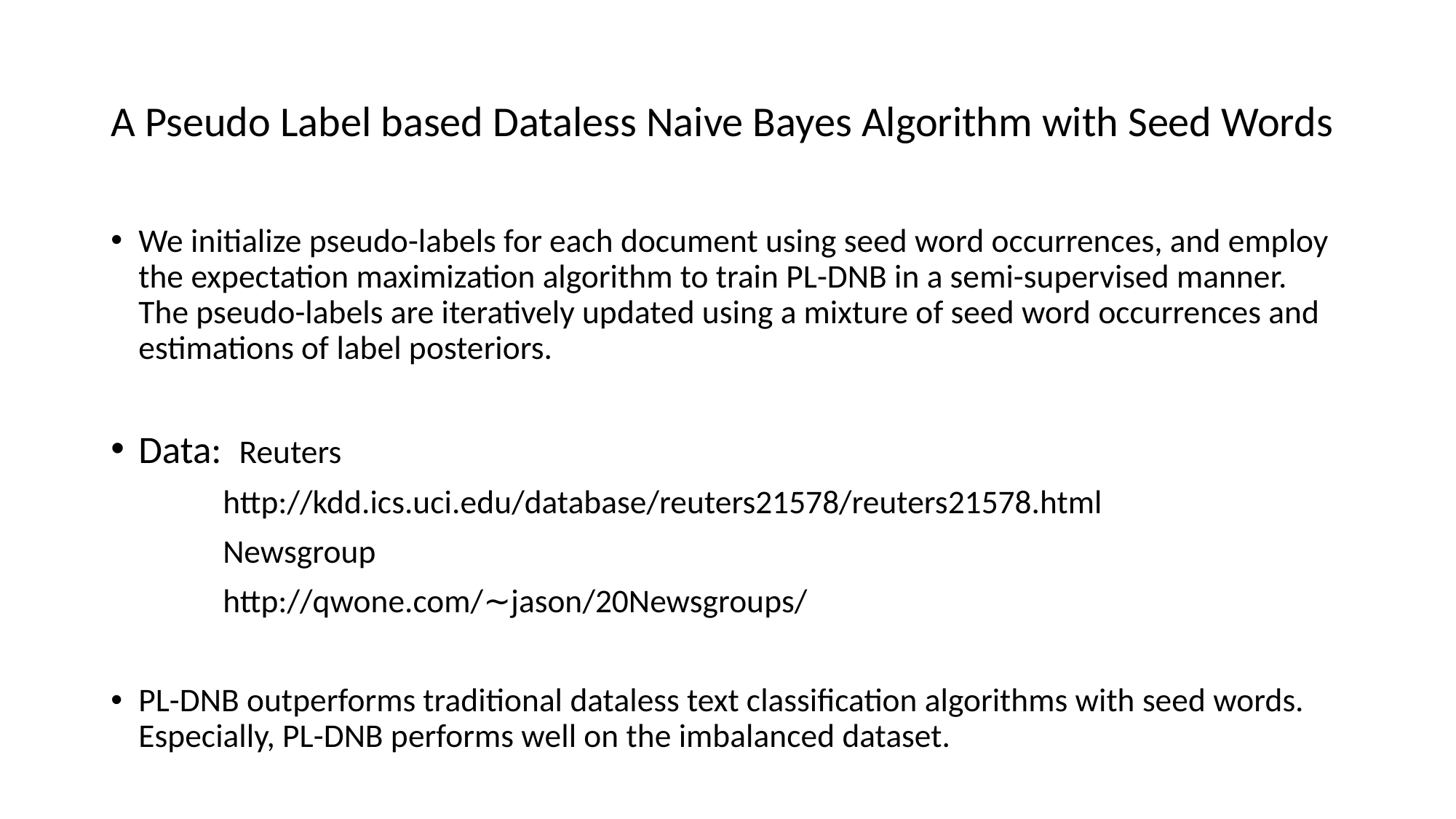

# A Pseudo Label based Dataless Naive Bayes Algorithm with Seed Words
We initialize pseudo-labels for each document using seed word occurrences, and employ the expectation maximization algorithm to train PL-DNB in a semi-supervised manner. The pseudo-labels are iteratively updated using a mixture of seed word occurrences and estimations of label posteriors.

Data:  Reuters
               http://kdd.ics.uci.edu/database/reuters21578/reuters21578.html
               Newsgroup
               http://qwone.com/∼jason/20Newsgroups/

PL-DNB outperforms traditional dataless text classification algorithms with seed words. Especially, PL-DNB performs well on the imbalanced dataset.